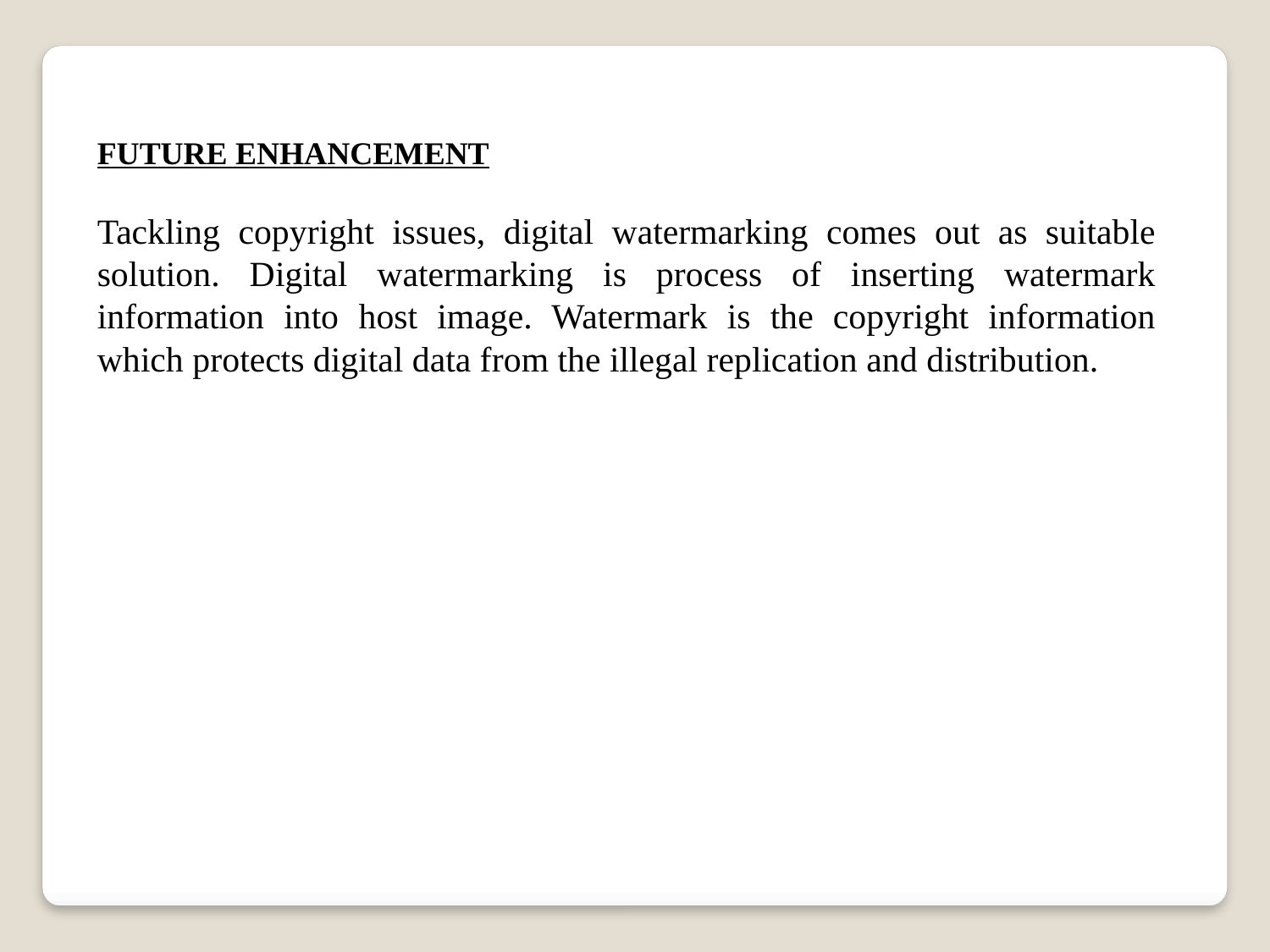

FUTURE ENHANCEMENT

Tackling copyright issues, digital watermarking comes out as suitable solution. Digital watermarking is process of inserting watermark information into host image. Watermark is the copyright information which protects digital data from the illegal replication and distribution.